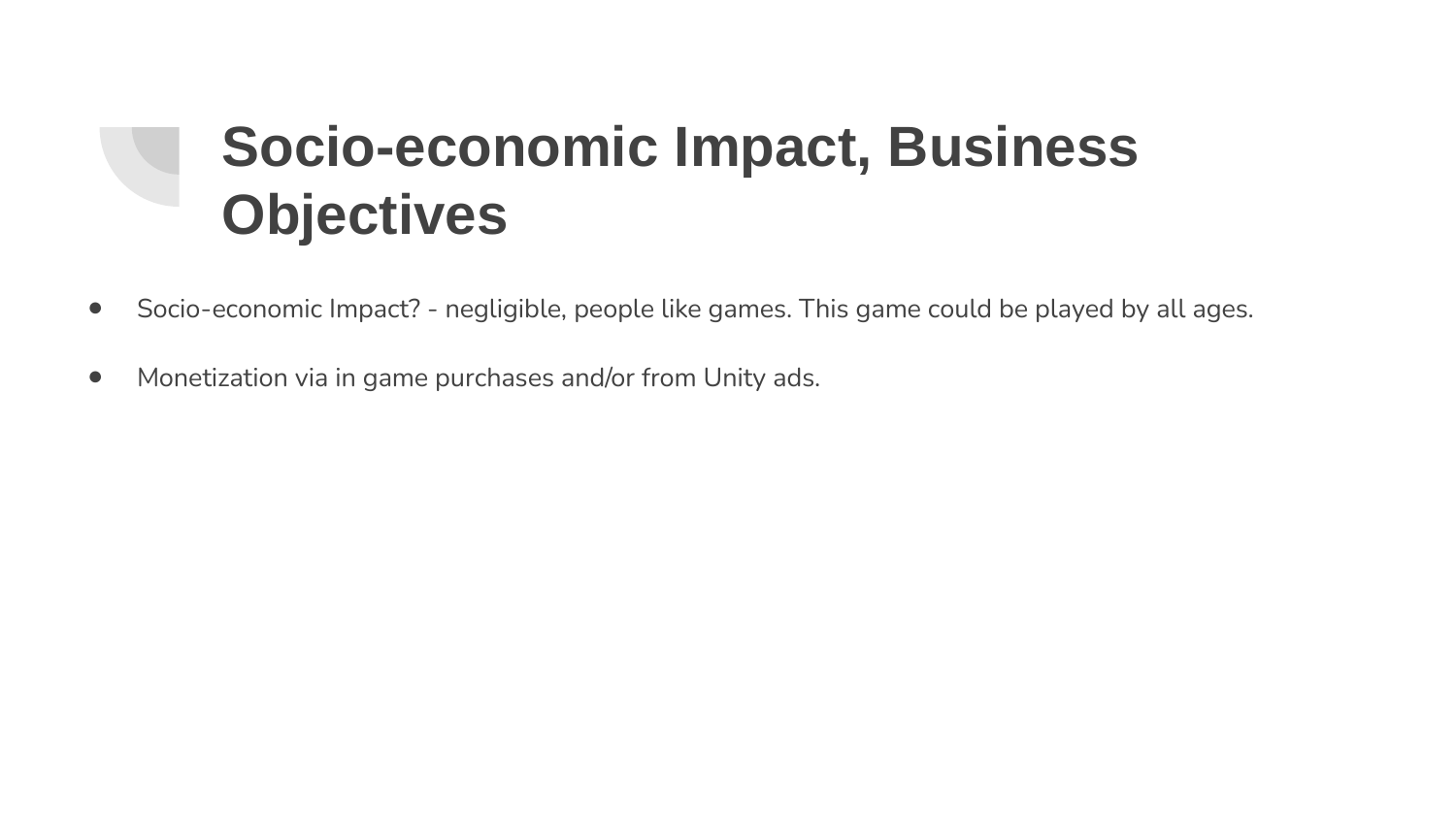

# Socio-economic Impact, Business Objectives
Socio-economic Impact? - negligible, people like games. This game could be played by all ages.
Monetization via in game purchases and/or from Unity ads.